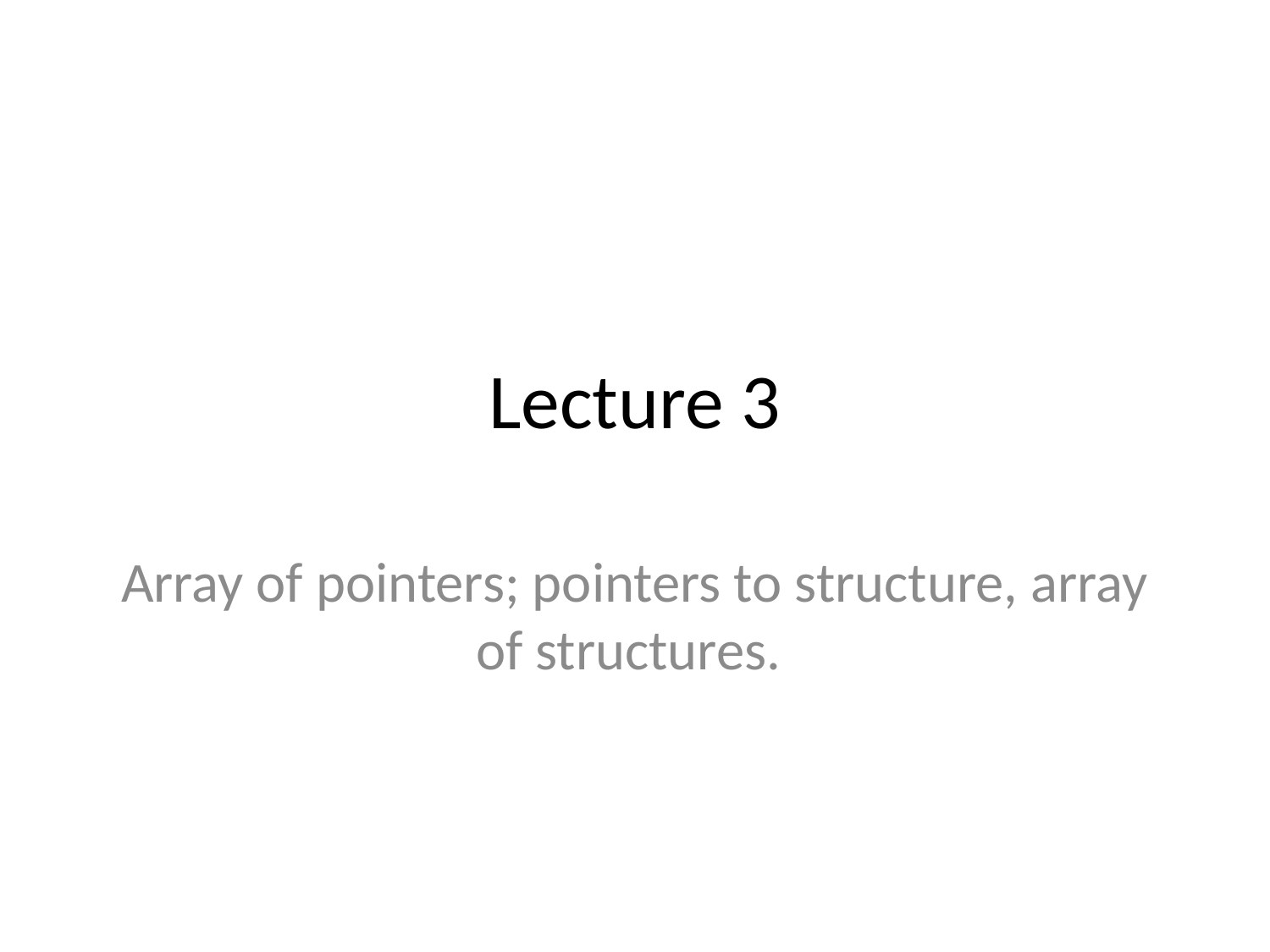

# Lecture 3
Array of pointers; pointers to structure, array of structures.